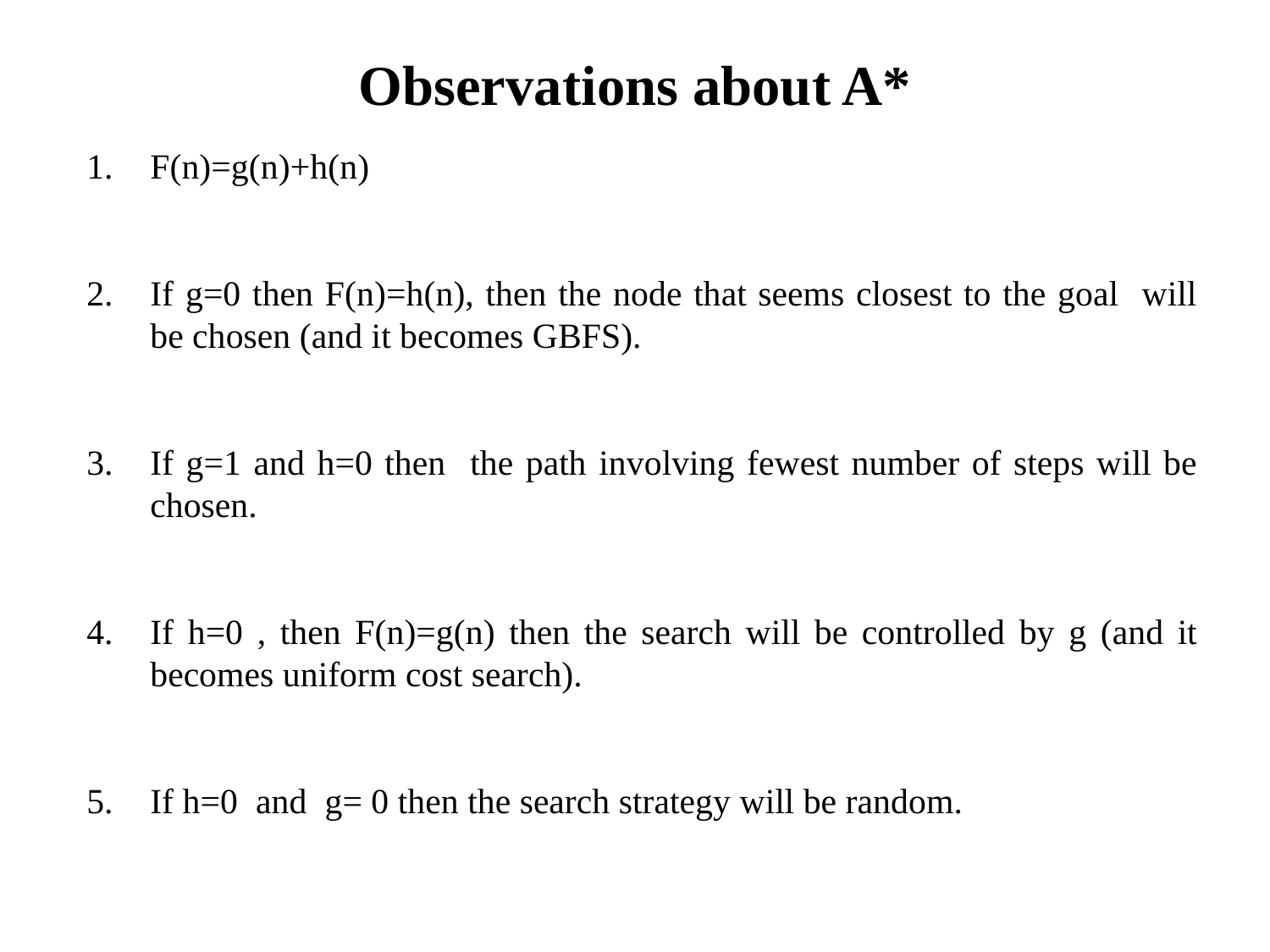

# Observations about A*
F(n)=g(n)+h(n)

If g=0 then F(n)=h(n), then the node that seems closest to the goal  will be chosen (and it becomes GBFS).

If g=1 and h=0 then  the path involving fewest number of steps will be chosen.

If h=0 , then F(n)=g(n) then the search will be controlled by g (and it becomes uniform cost search).

If h=0  and  g= 0 then the search strategy will be random.